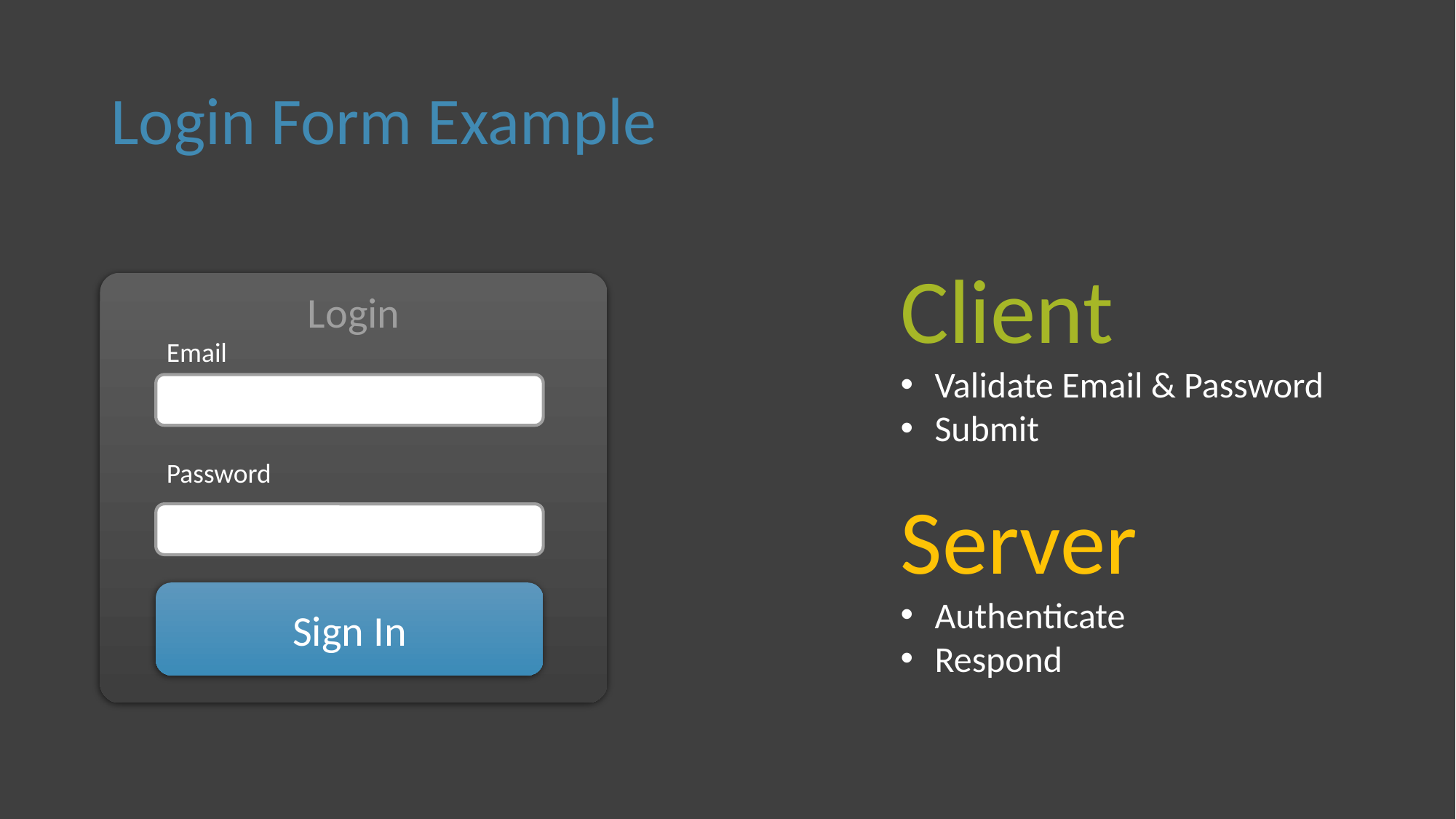

# Login Form Example
Client
Validate Email & Password
Submit

Login
Email

Password

Sign In
Server
Authenticate
Respond